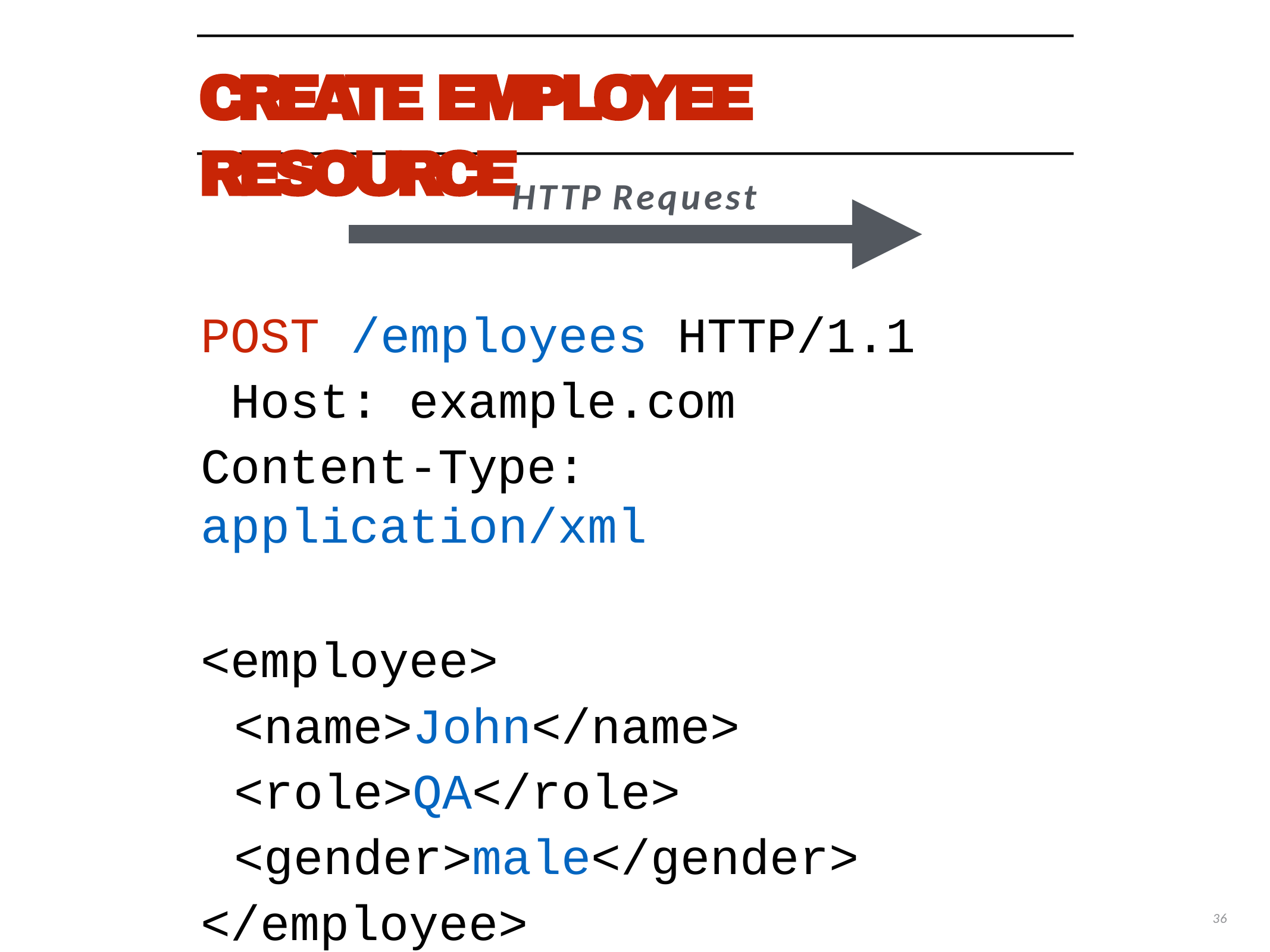

# CREATE EMPLOYEE RESOURCE
HTTP Request

POST	/employees HTTP/1.1  Host: example.com
Content-Type: application/xml

<employee>
<name>John</name>
<role>QA</role>
<gender>male</gender>
</employee>

36